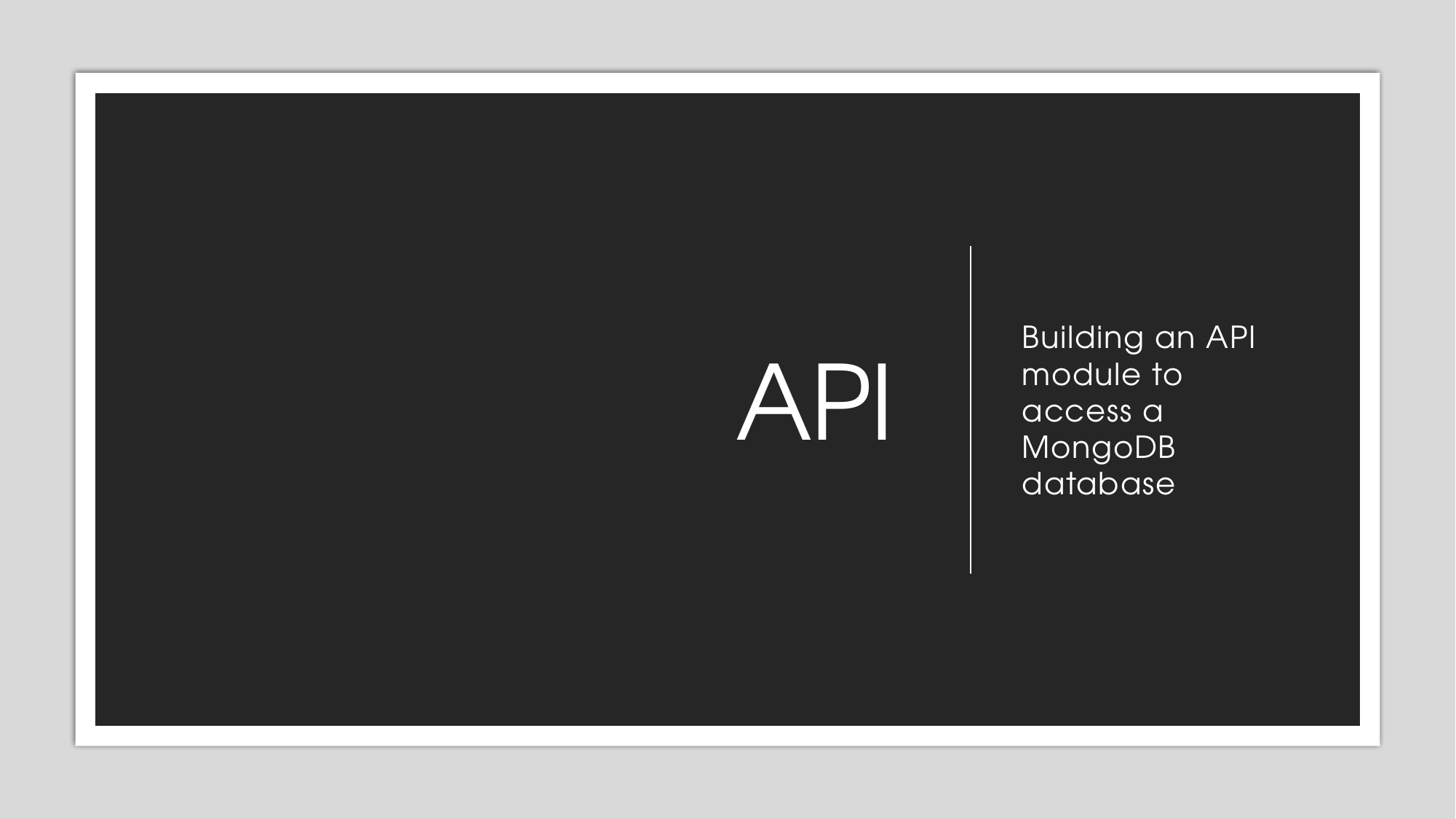

# API
Building an API module to access a MongoDB database